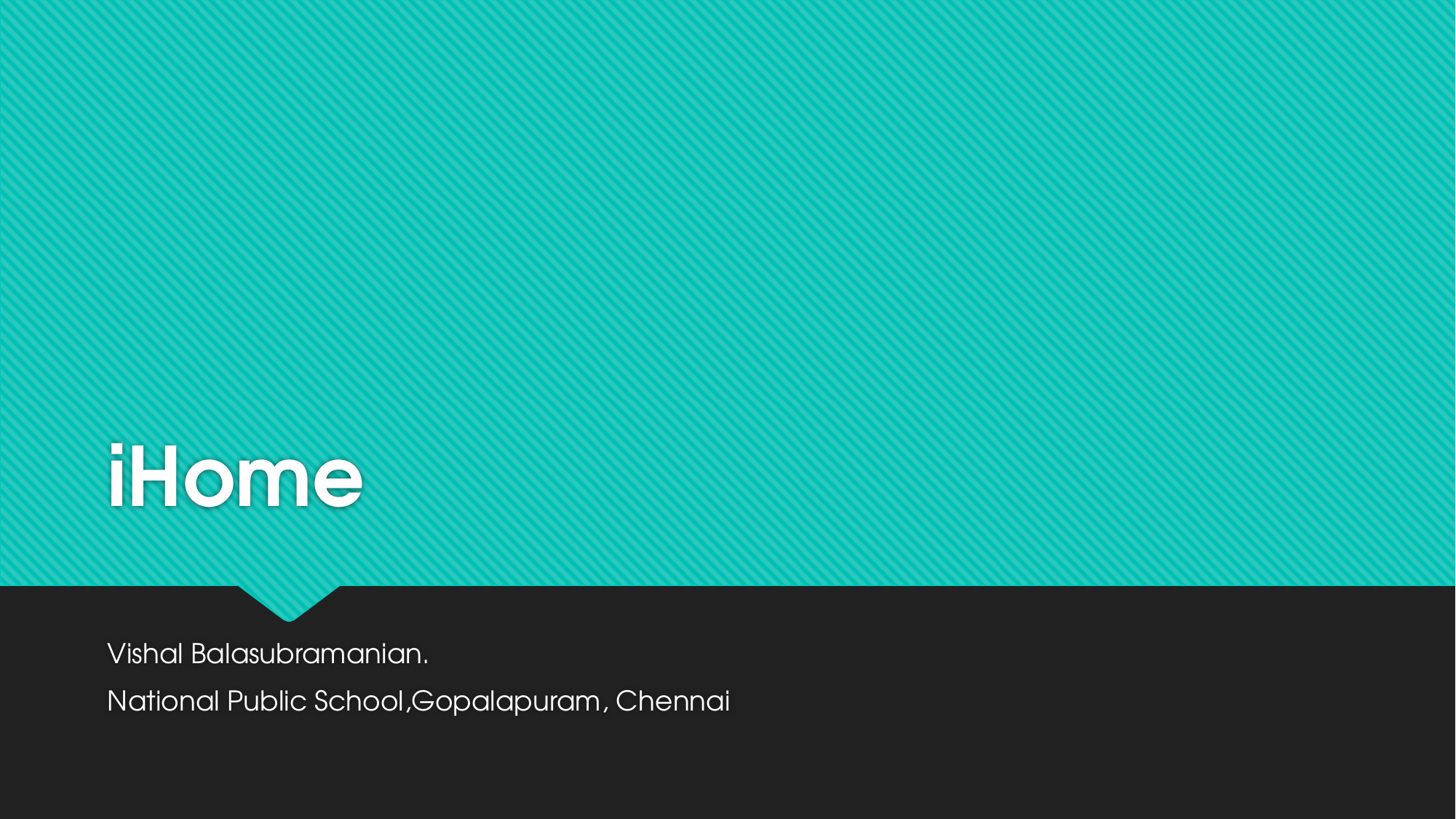

# iHome
Vishal Balasubramanian.
National Public School,Gopalapuram, Chennai